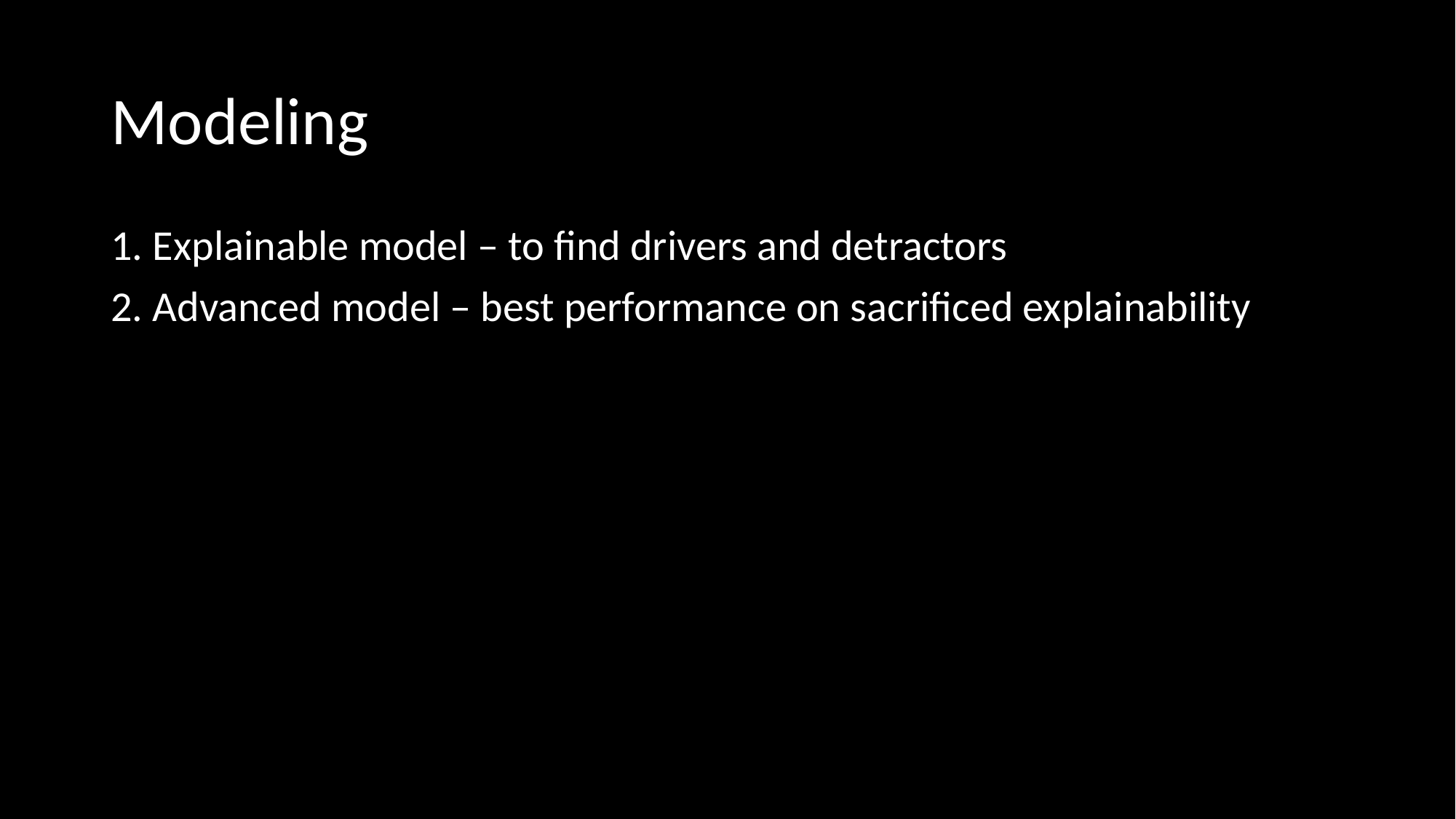

# Modeling
1. Explainable model – to find drivers and detractors
2. Advanced model – best performance on sacrificed explainability